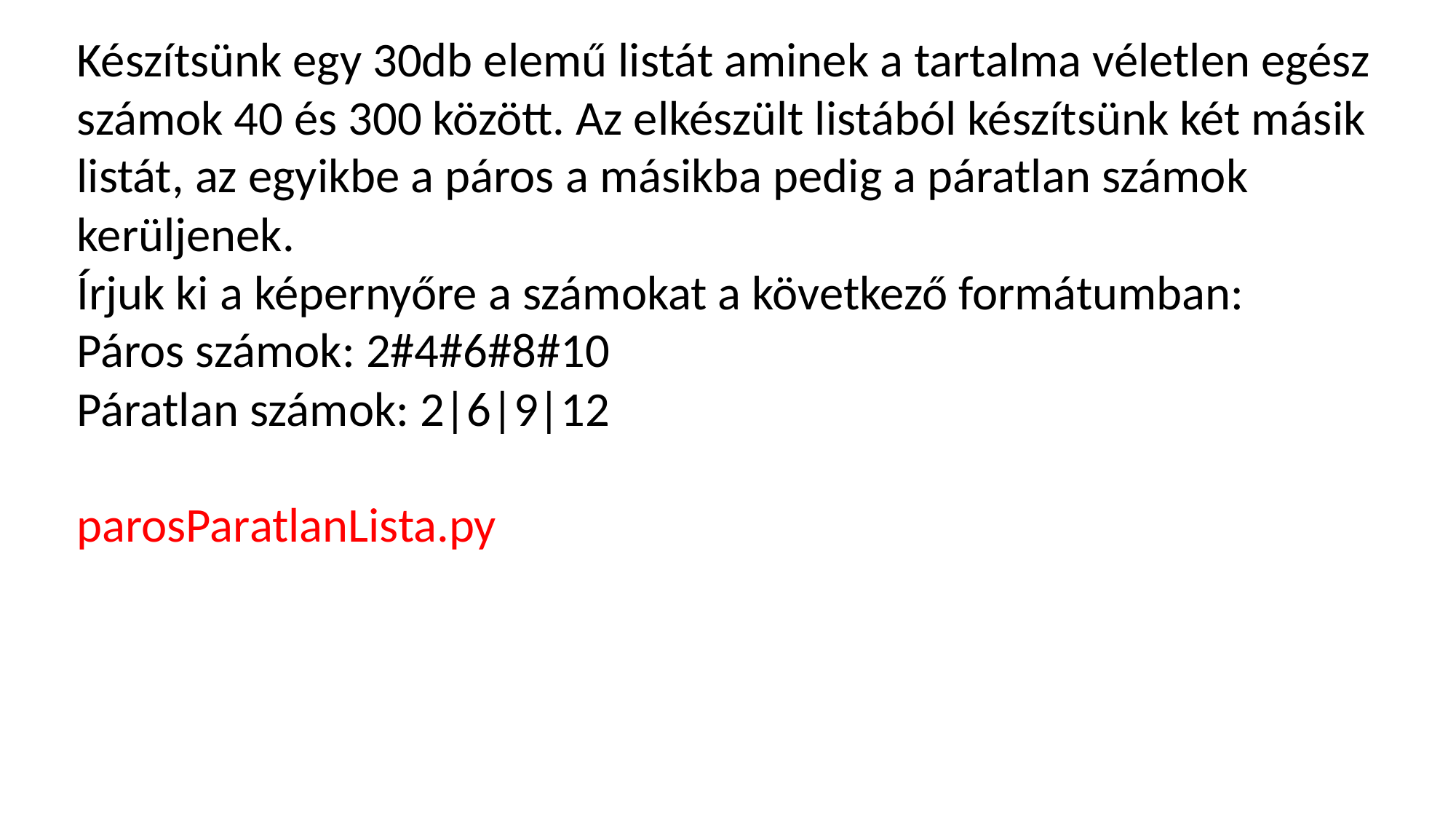

Készítsünk egy 30db elemű listát aminek a tartalma véletlen egész számok 40 és 300 között. Az elkészült listából készítsünk két másik listát, az egyikbe a páros a másikba pedig a páratlan számok kerüljenek.
Írjuk ki a képernyőre a számokat a következő formátumban:
Páros számok: 2#4#6#8#10
Páratlan számok: 2|6|9|12

parosParatlanLista.py